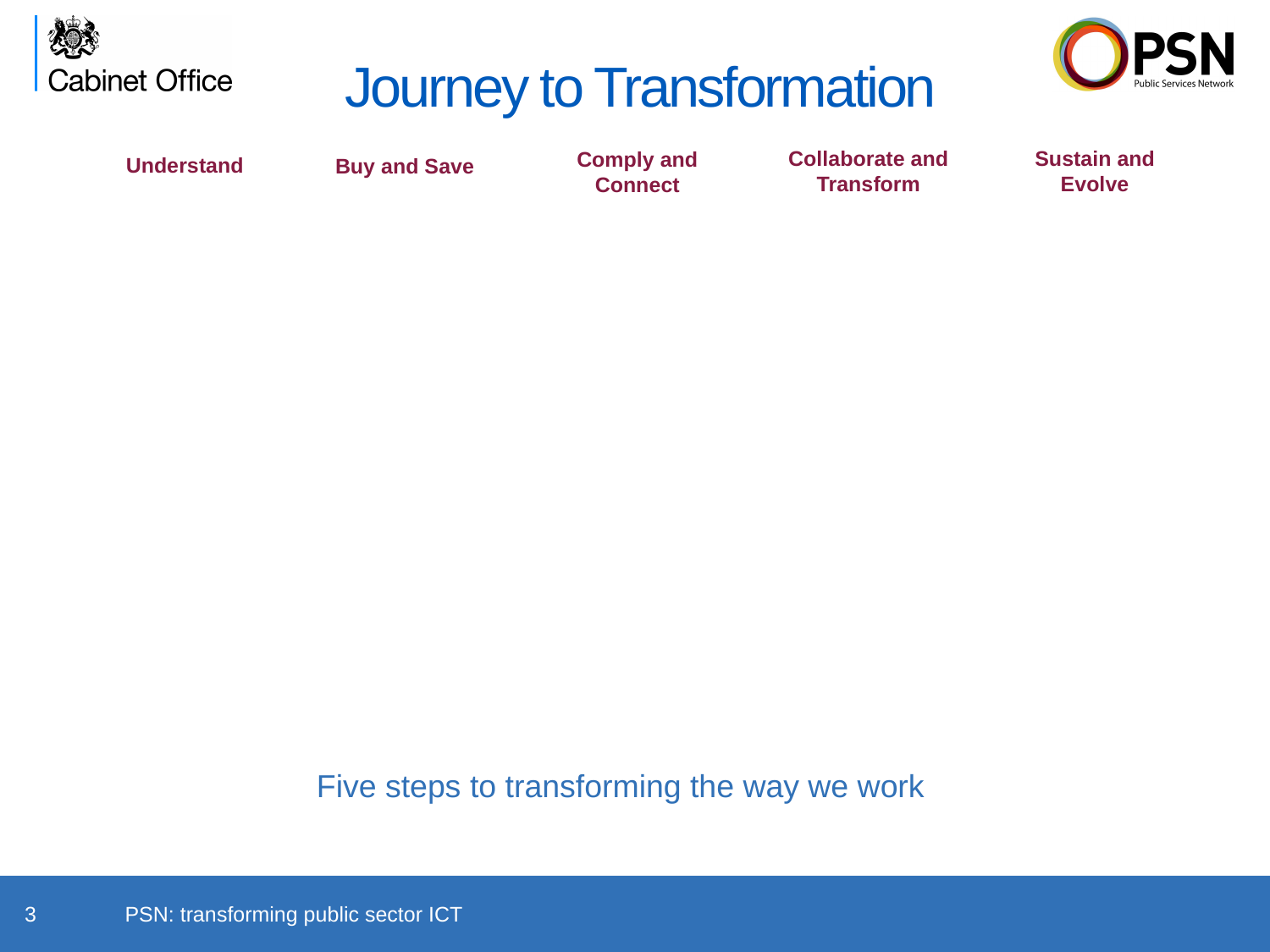

Journey to Transformation
Collaborate and Transform
Sustain and Evolve
Comply and Connect
Understand
Buy and Save

Five steps to transforming the way we work
3
PSN: transforming public sector ICT
UNCLASSIFIED